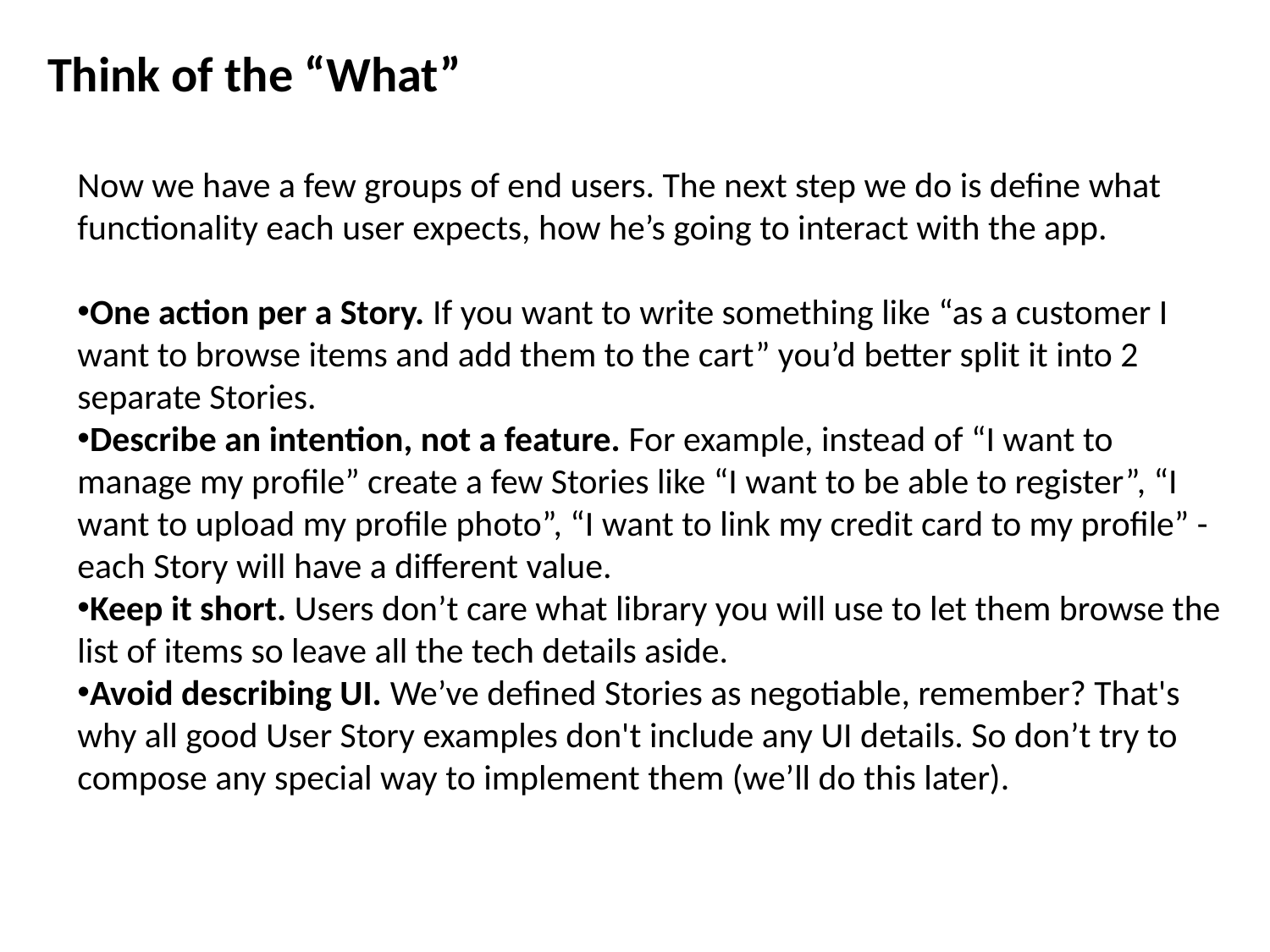

Think of the “What”

Now we have a few groups of end users. The next step we do is define what functionality each user expects, how he’s going to interact with the app.

One action per a Story. If you want to write something like “as a customer I want to browse items and add them to the cart” you’d better split it into 2 separate Stories.
Describe an intention, not a feature. For example, instead of “I want to manage my profile” create a few Stories like “I want to be able to register”, “I want to upload my profile photo”, “I want to link my credit card to my profile” - each Story will have a different value.
Keep it short. Users don’t care what library you will use to let them browse the list of items so leave all the tech details aside.
Avoid describing UI. We’ve defined Stories as negotiable, remember? That's why all good User Story examples don't include any UI details. So don’t try to compose any special way to implement them (we’ll do this later).